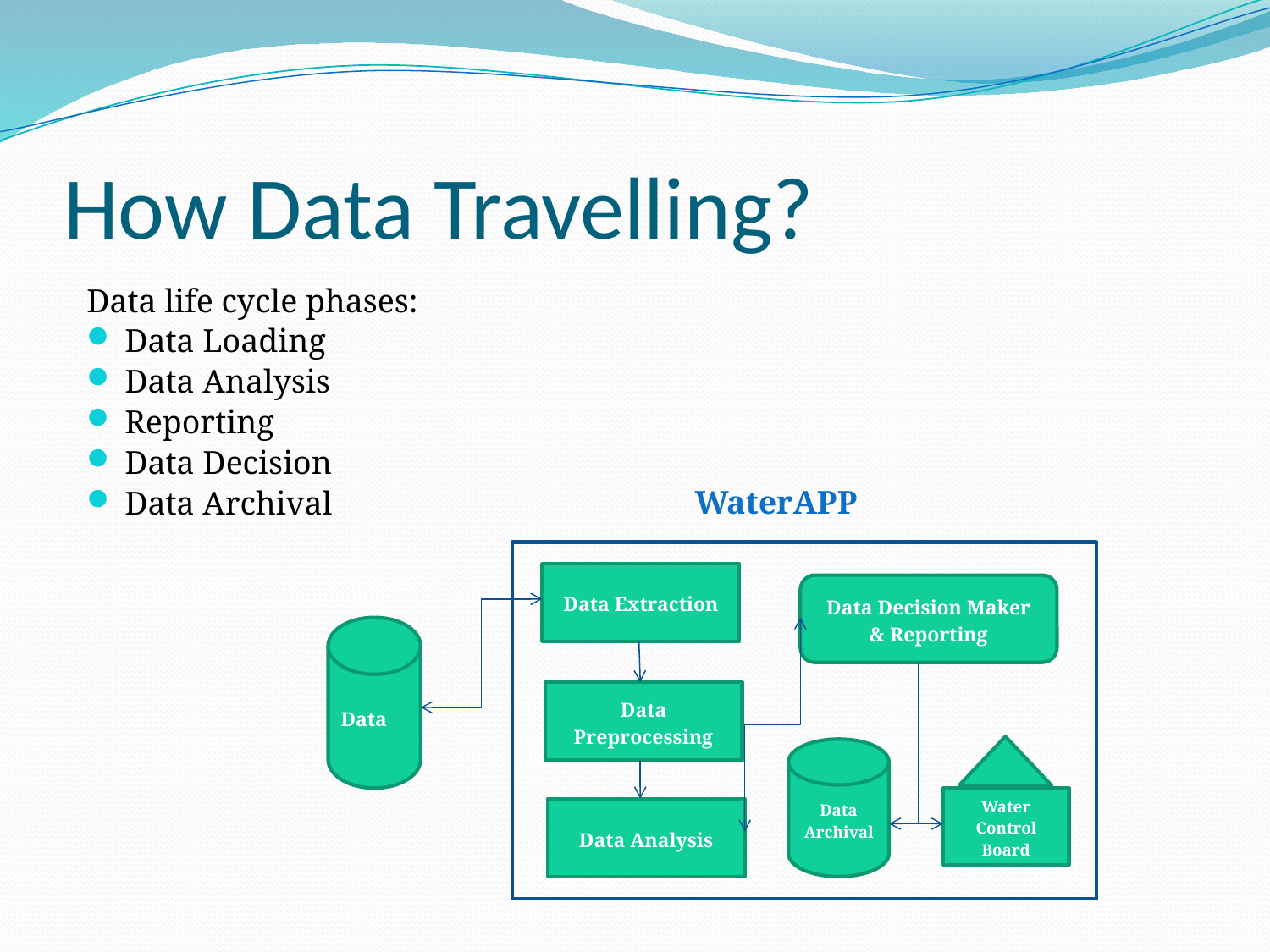

# How Data Travelling?
Data life cycle phases:
Data Loading
Data Analysis
Reporting
Data Decision
Data Archival
WaterAPP

Data Extraction
Data Decision Maker & Reporting
Data
Data Preprocessing

Data Archival
Water Control Board
Data Analysis